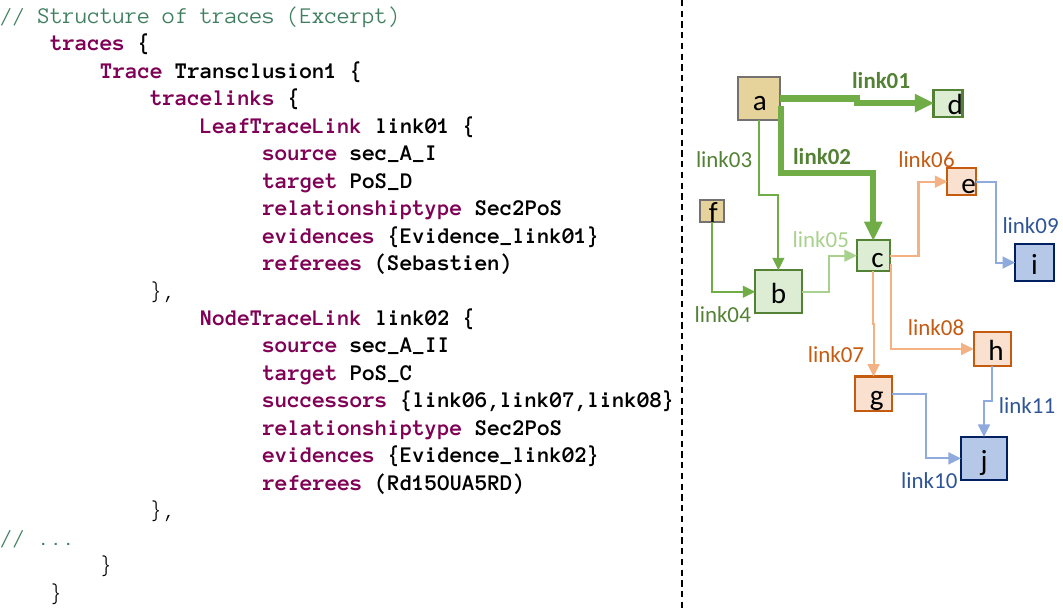

// Structure of traces (Excerpt)
    traces {
        Trace Transclusion1 {
            tracelinks {
                LeafTraceLink link01 {
                     source sec_A_I
                     target PoS_D
                     relationshiptype Sec2PoS
                     evidences {Evidence_link01}
                     referees (Sebastien)
            },
                NodeTraceLink link02 {
                     source sec_A_II
                     target PoS_C
                     successors {link06,link07,link08}
                     relationshiptype Sec2PoS
                     evidences {Evidence_link02}
                     referees (Rd15OUA5RD)
            },
// ...
        }
    }
link01
a
d
link02
link03
link06
e
f
link09
link05
c
i
b
link04
link08
h
link07
g
link11
j
link10